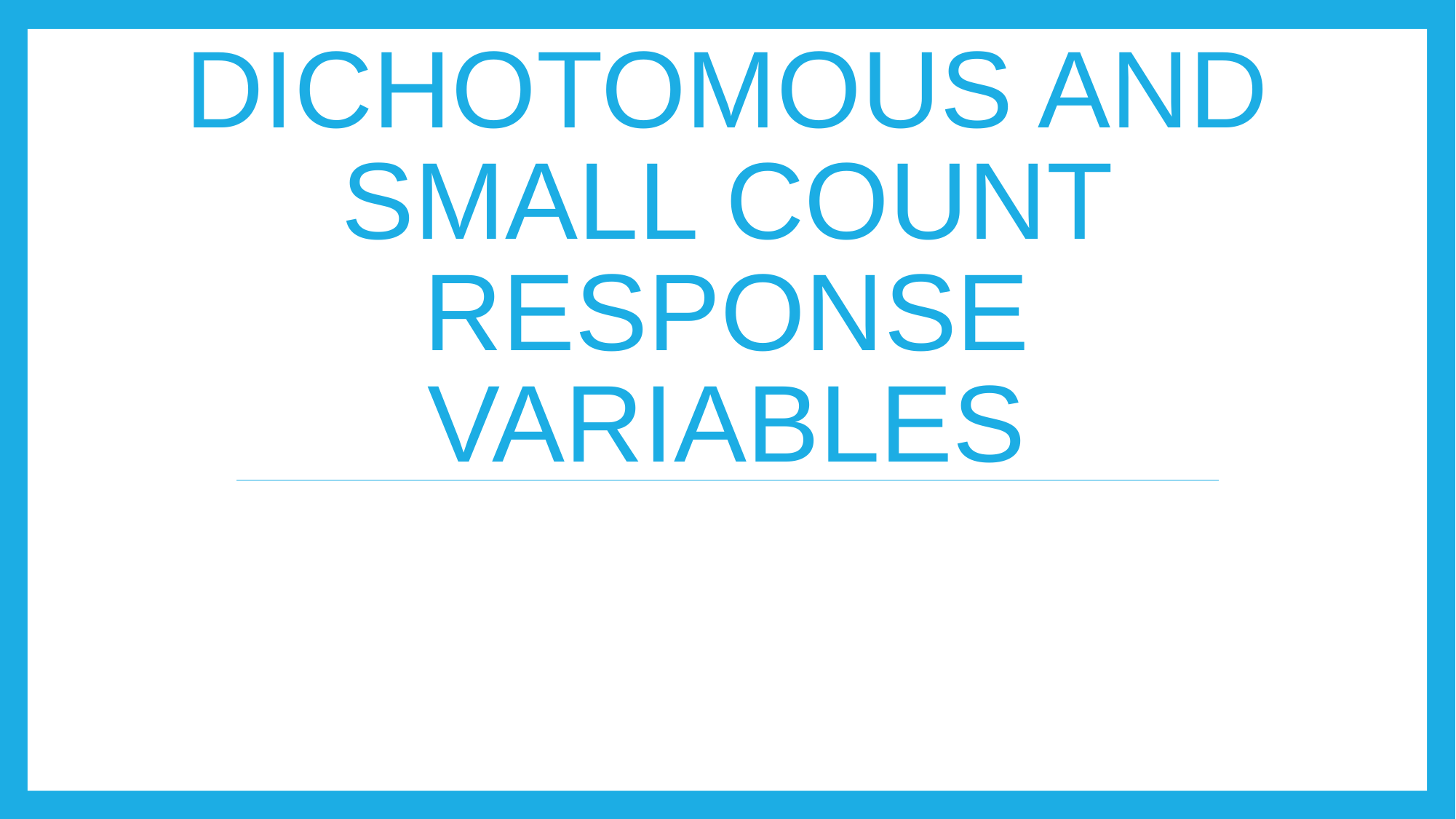

# Dichotomous and Small Count Response variables